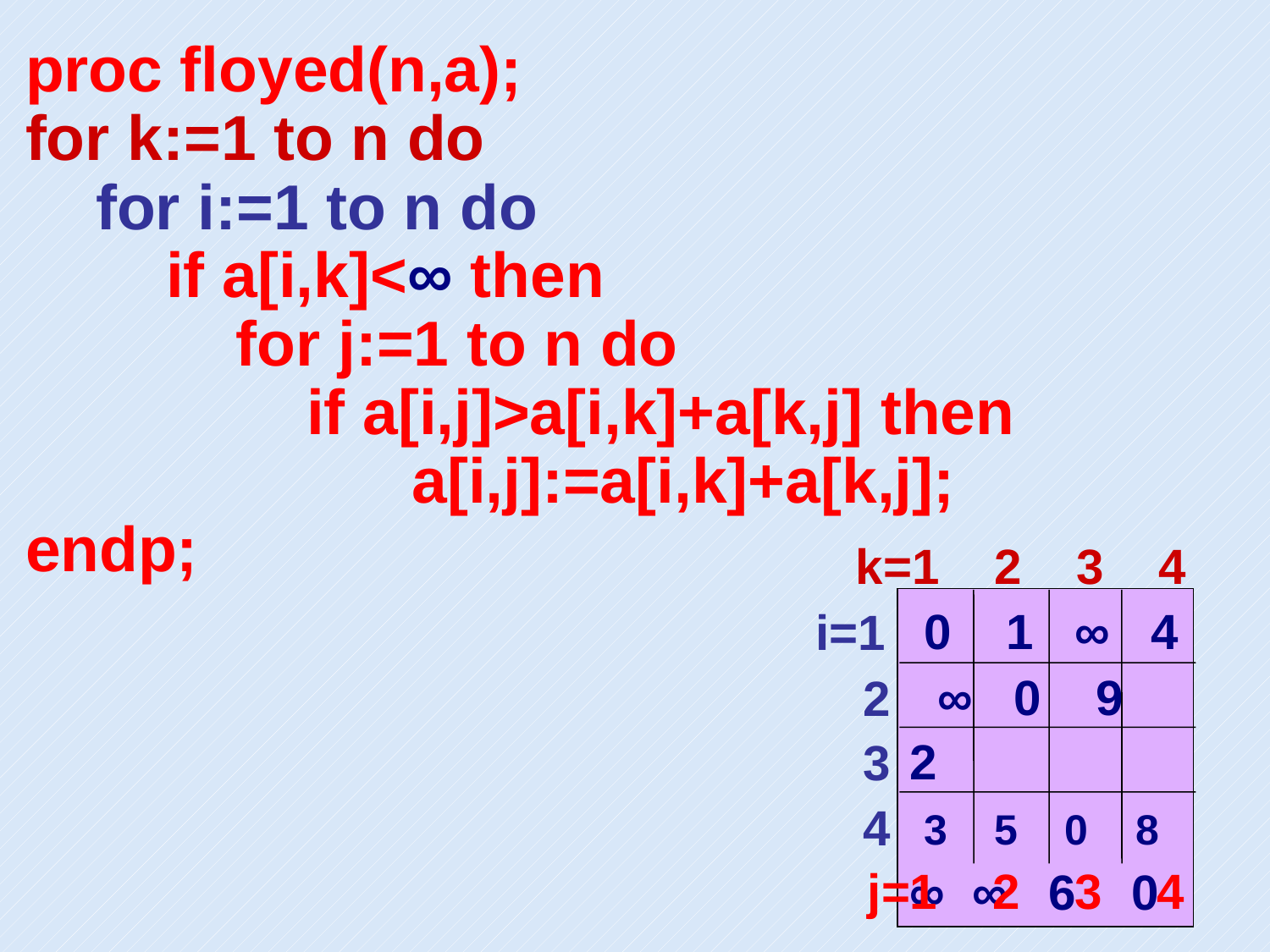

proc floyed(n,a);
for k:=1 to n do
    for i:=1 to n do
        if a[i,k]<∞ then
            for j:=1 to n do
                if a[i,j]>a[i,k]+a[k,j] then
                      a[i,j]:=a[i,k]+a[k,j];
endp;
k=1    2    3    4
 0    1   ∞   4   ∞   0    9    2
 3    5    0    8 ∞  ∞   6    0
i=1
    2
    3
    4

j=1    2    3    4